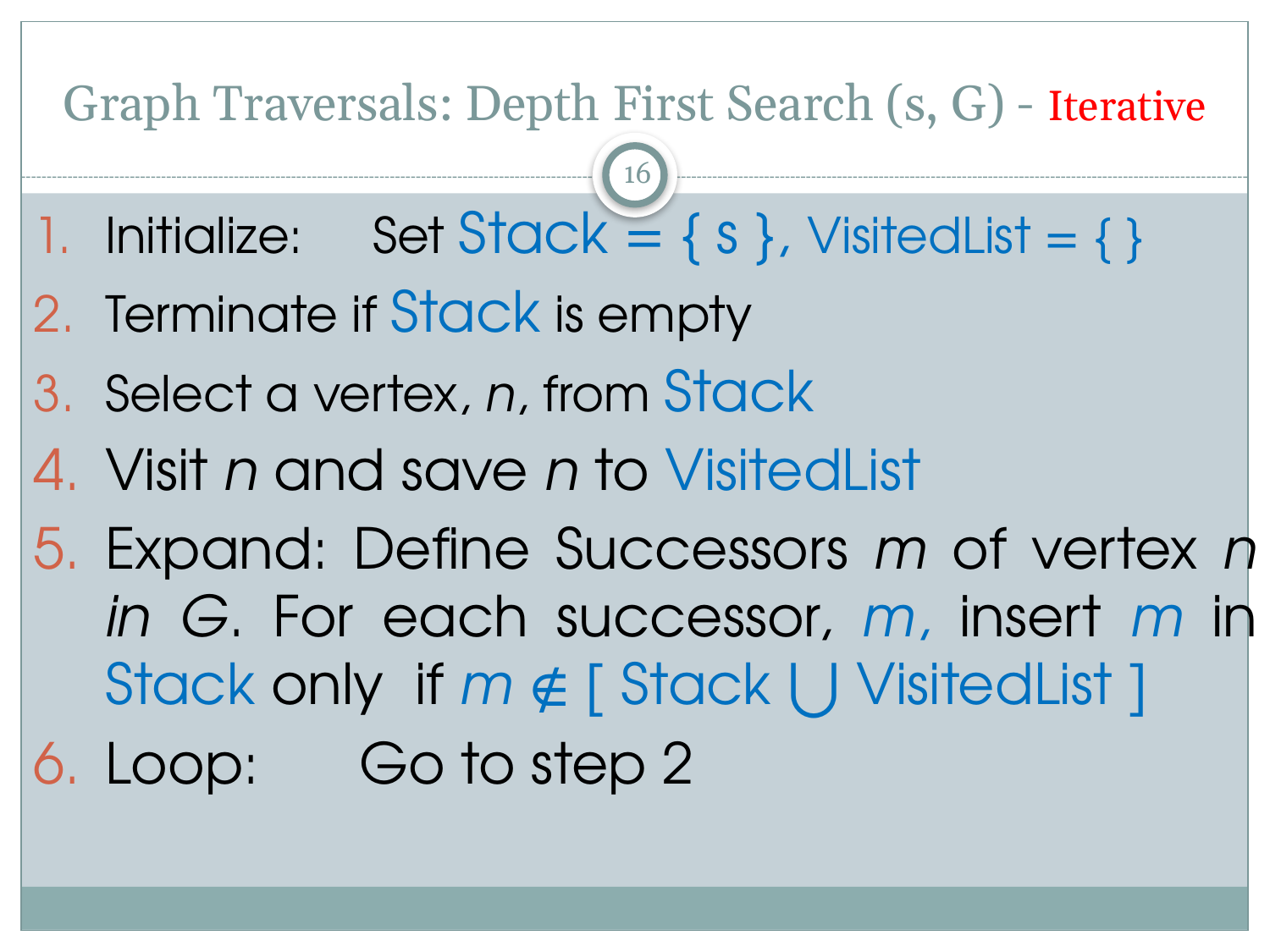

# Graph Traversals: Depth First Search (s, G) - Iterative
16
Initialize:	 Set Stack = { s }, VisitedList = { }
Terminate if Stack is empty
Select a vertex, n, from Stack
Visit n and save n to VisitedList
Expand: Define Successors m of vertex n in G. For each successor, m, insert m in Stack only  if m ∉ [ Stack ⋃ VisitedList ]
Loop:	Go to step 2